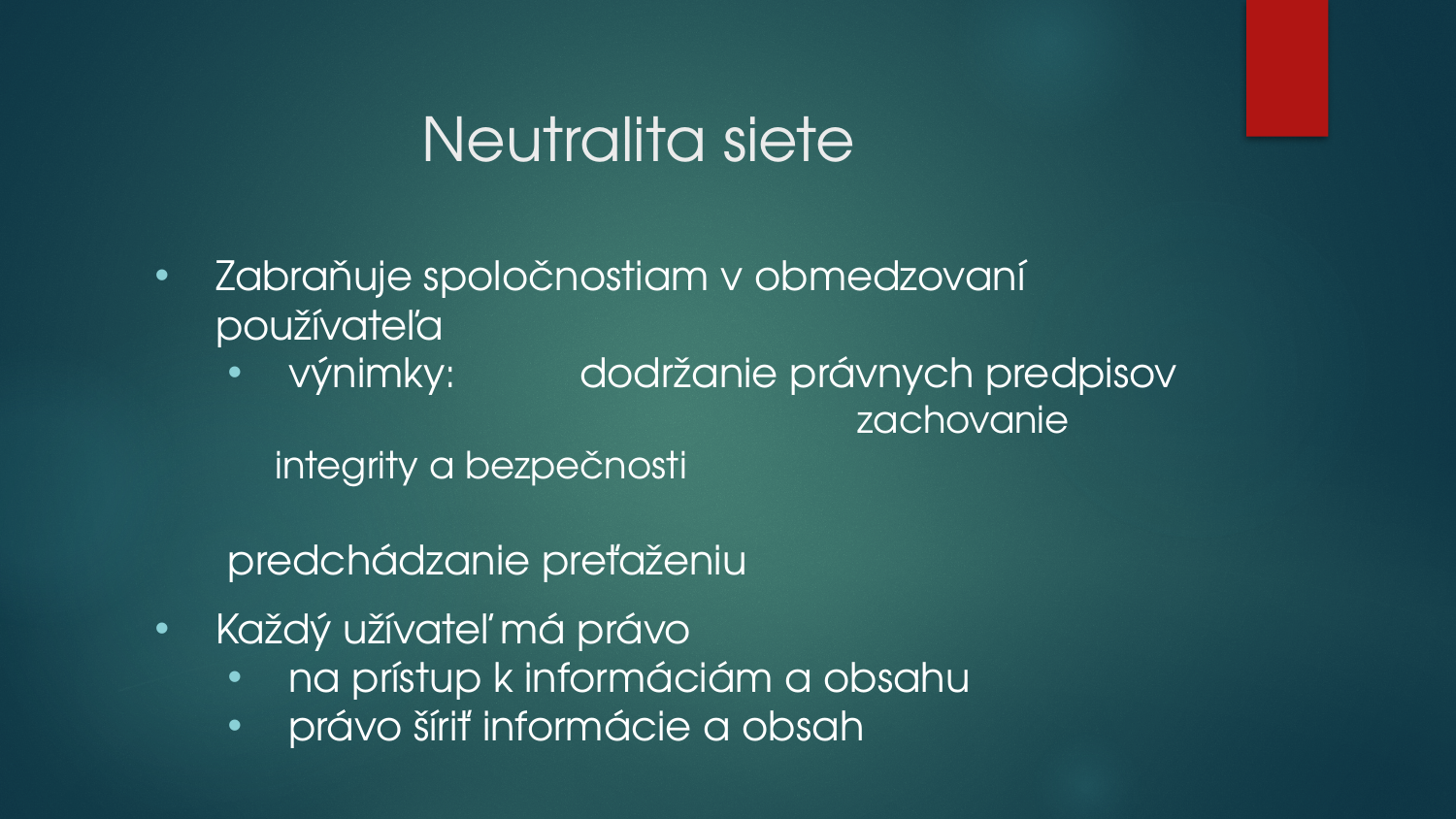

# Neutralita siete
Zabraňuje spoločnostiam v obmedzovaní používateľa
výnimky:	dodržanie právnych predpisov
			    	zachovanie integrity a bezpečnosti
				    	predchádzanie preťaženiu
Každý užívateľ má právo
na prístup k informáciám a obsahu
právo šíriť informácie a obsah